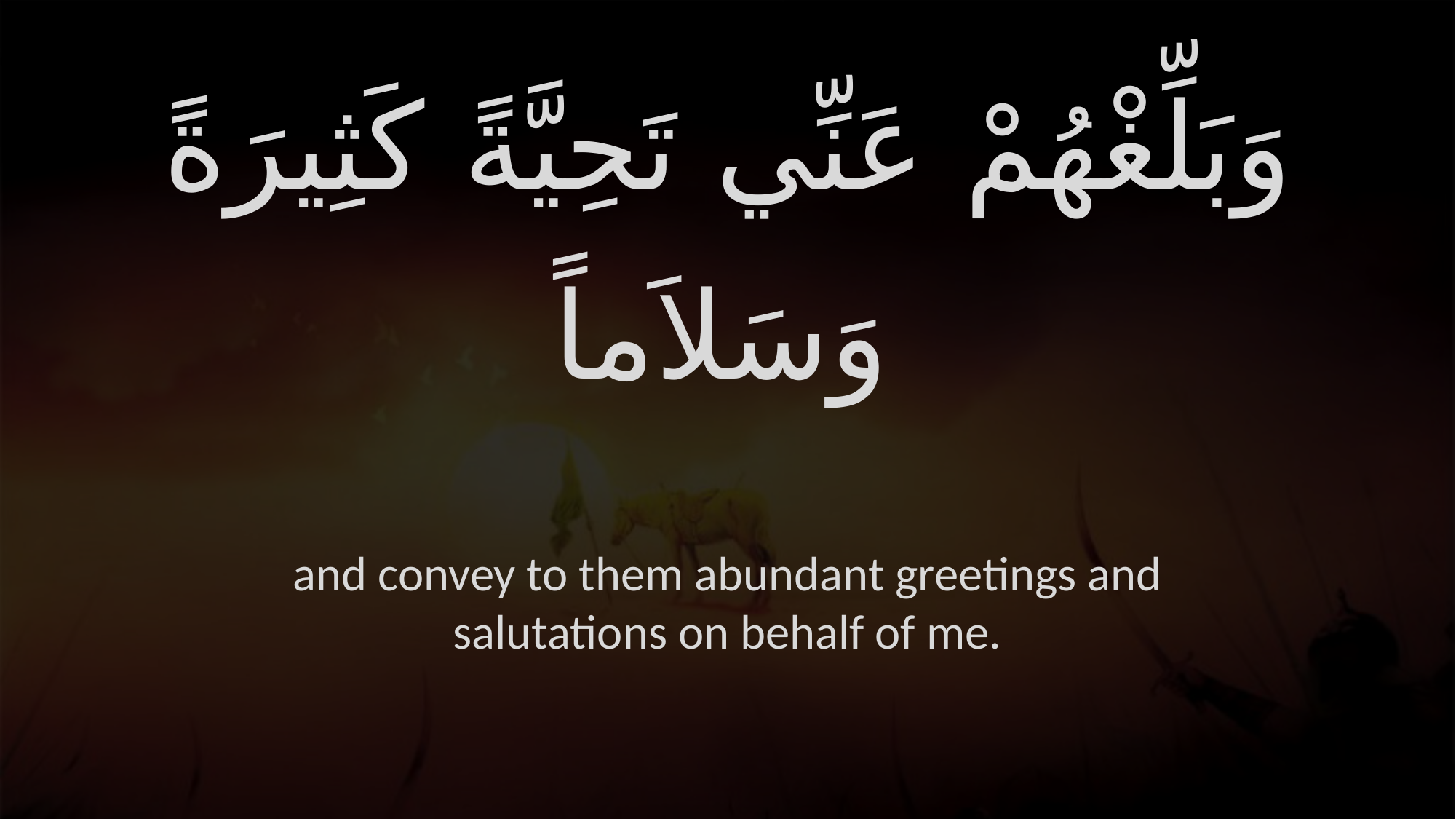

# وَبَلِّغْهُمْ عَنِّي تَحِيَّةً كَثِيرَةً وَسَلاَماً
and convey to them abundant greetings and salutations on behalf of me.